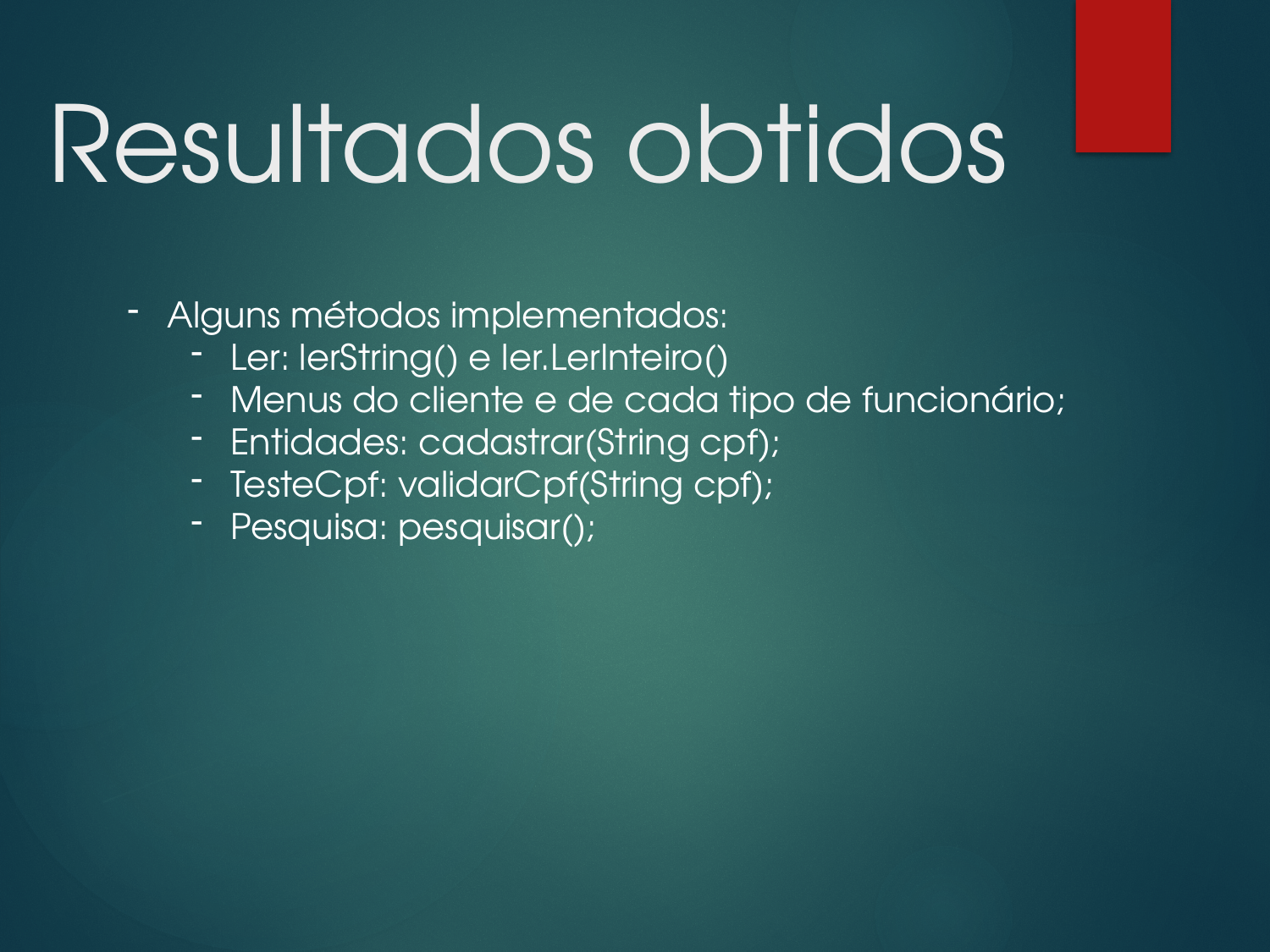

# Resultados obtidos
Alguns métodos implementados:
Ler: lerString() e ler.LerInteiro()
Menus do cliente e de cada tipo de funcionário;
Entidades: cadastrar(String cpf);
TesteCpf: validarCpf(String cpf);
Pesquisa: pesquisar();